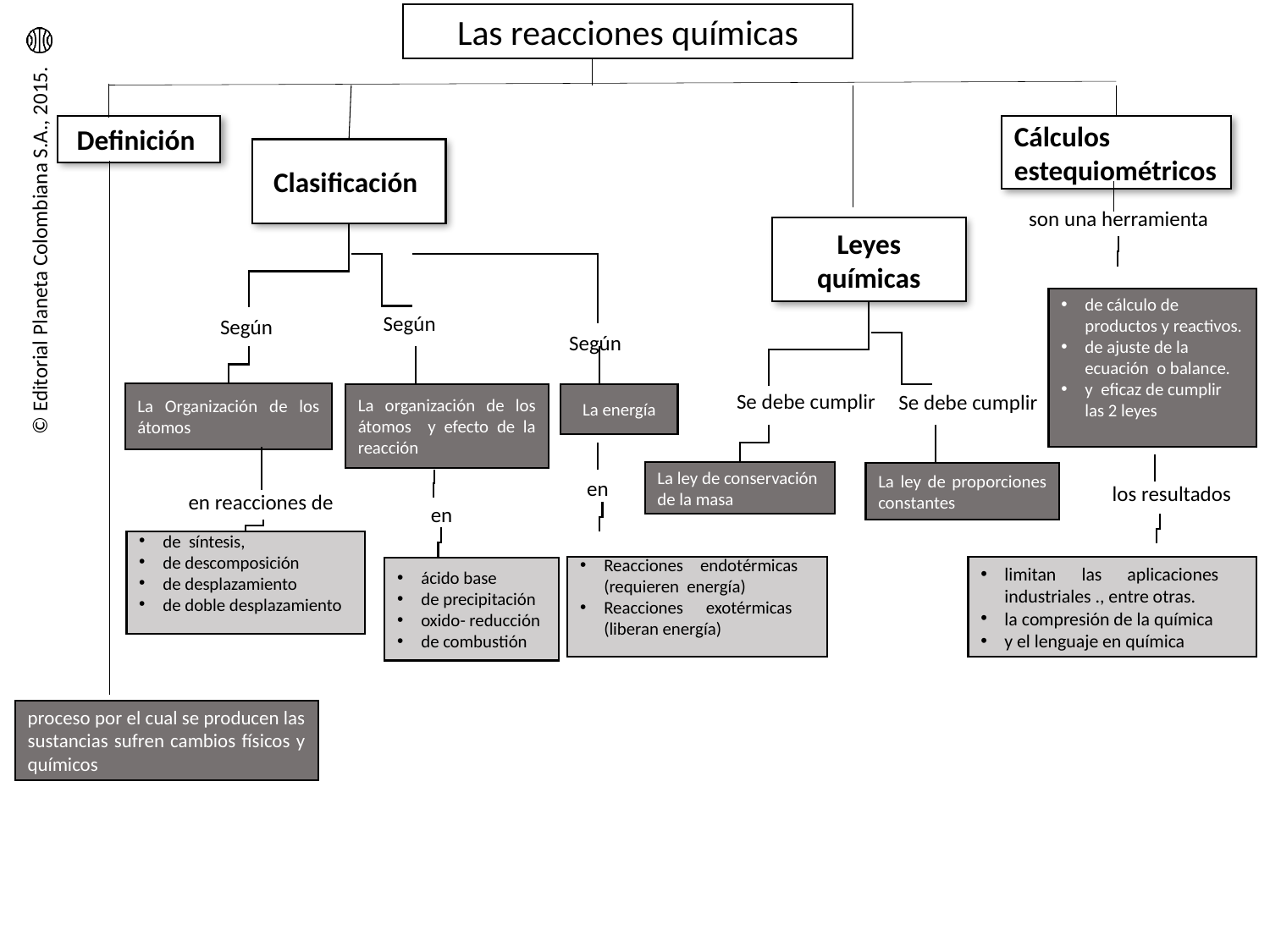

Las reacciones químicas
Definición
Cálculos
estequiométricos
Clasificación
Clasificación
Según
son una herramienta
Leyes químicas
La concentración de iones hidronio (H3O+)
de cálculo de productos y reactivos.
de ajuste de la ecuación  o balance.
y  eficaz de cumplir  las 2 leyes

Según
Según
Según
Se mide con
Se debe cumplir
Se debe cumplir
La Organización de los átomos
La energía
La organización de los átomos  y efecto de la reacción
pH-metro
Papel indicador de pH
Indicadores ácido-base

La ley de conservación de la masa
La ley de proporciones constantes
en
los resultados
en reacciones de
en
de  síntesis,
de descomposición
de desplazamiento
de doble desplazamiento

Su escala va de 0 – 14, de modo que
Reacciones endotérmicas  (requieren  energía)
Reacciones exotérmicas  (liberan energía)

limitan las aplicaciones  industriales ., entre otras.
la compresión de la química
y el lenguaje en química
ácido base
de precipitación
oxido- reducción
de combustión
0 ≤ pH ≤ 2: ácido fuerte. HCl
2 < pH < 7 : ácido débil.  Ácido acético
proceso por el cual se producen las sustancias sufren cambios físicos y químicos
pH = 7: neutro. Cloruro de sodio
7 < pH ≤ 11: base débil. Amoniaco
11 < pH ≤ 14: base fuerte. Hidróxido de sodio